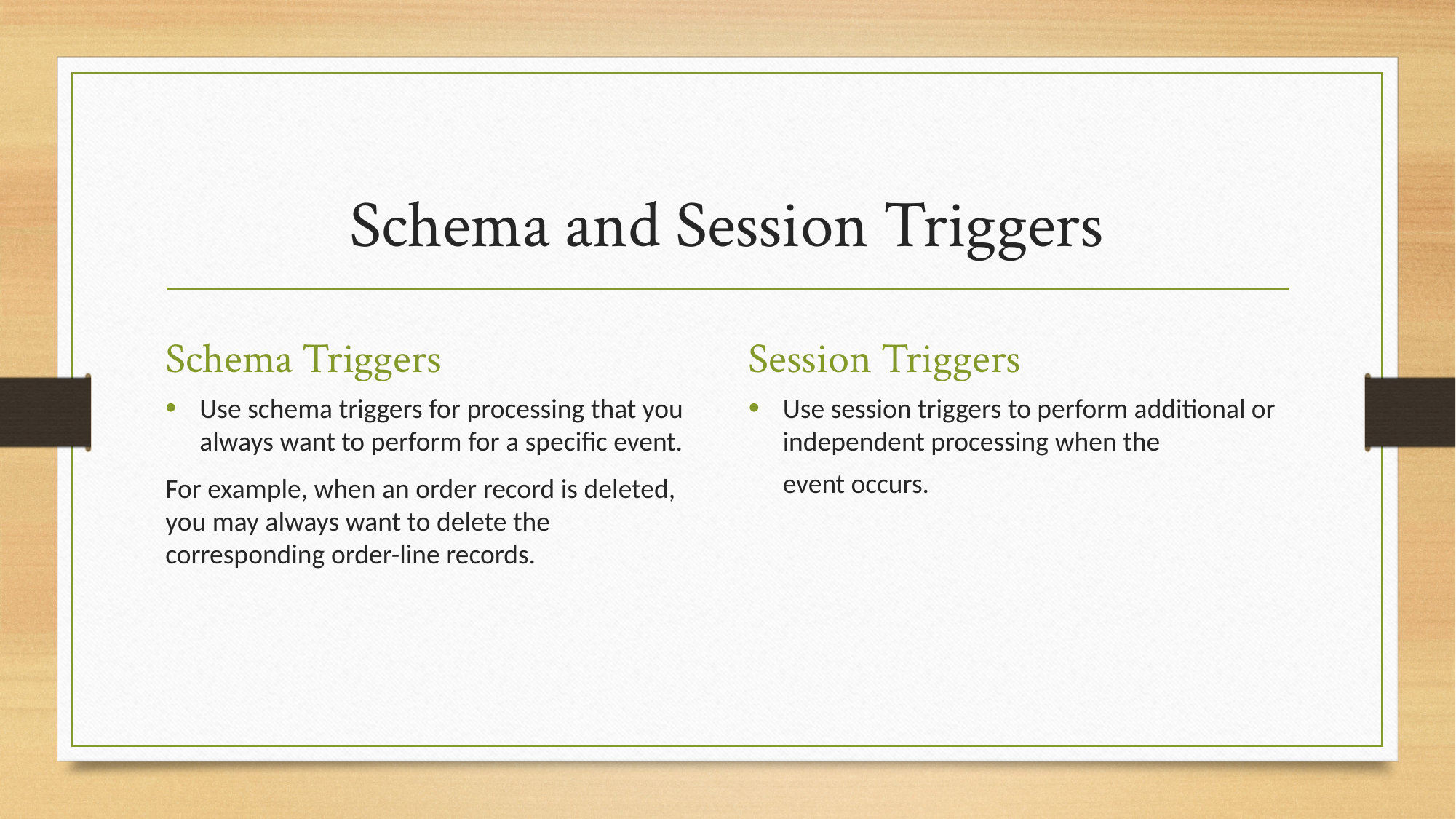

# Schema and Session Triggers

Schema Triggers
Session Triggers
Use schema triggers for processing that you always want to perform for a specific event.
For example, when an order record is deleted, you may always want to delete the corresponding order-line records.

Use session triggers to perform additional or independent processing when the event occurs.